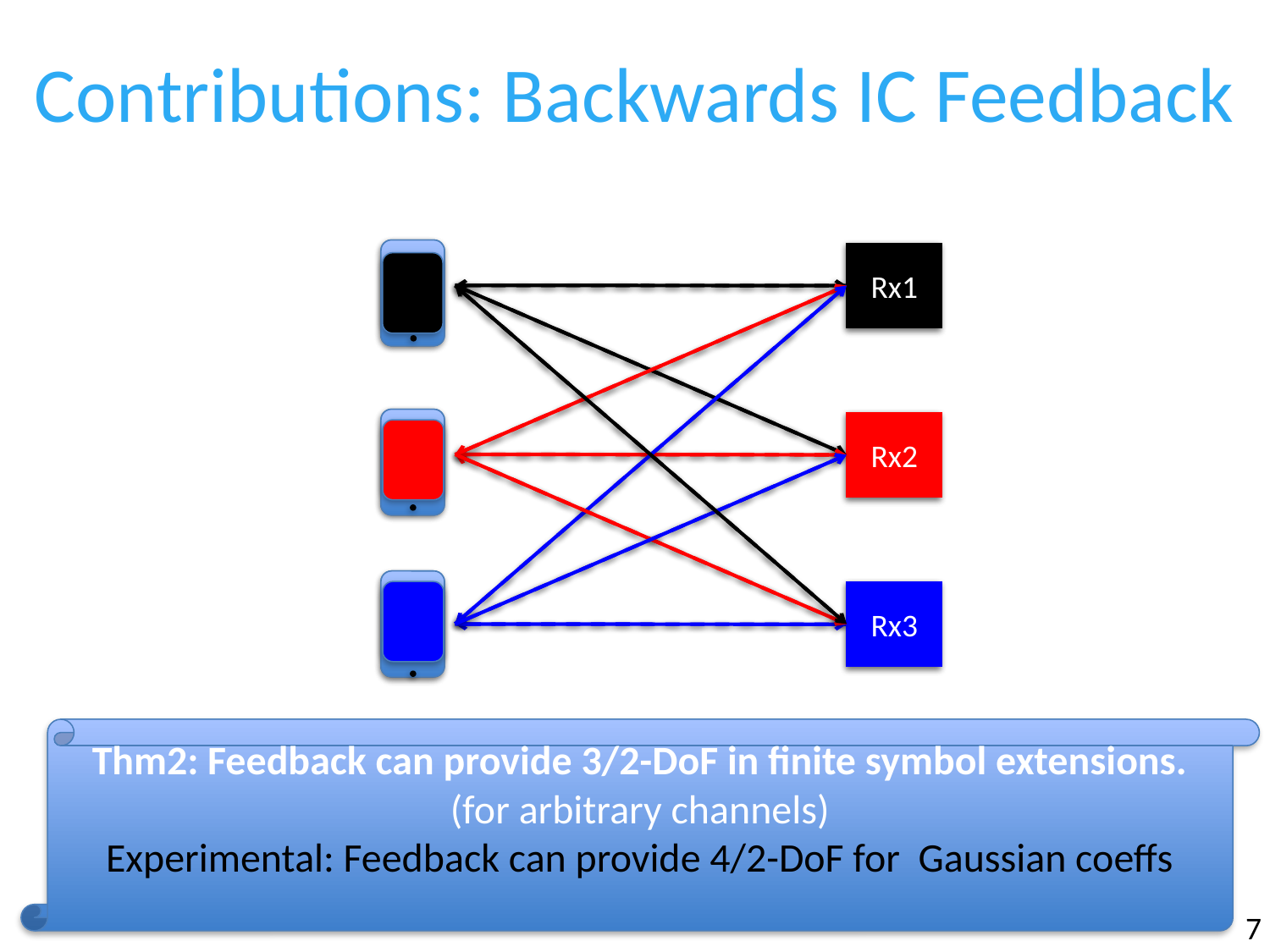

# Contributions: Backwards IC Feedback

Rx1

Rx2

Rx3

Rx1

Rx2

Rx3

Thm2: Feedback can provide 3/2-DoF in finite symbol extensions.
(for arbitrary channels)
Experimental: Feedback can provide 4/2-DoF for  Gaussian coeffs

7